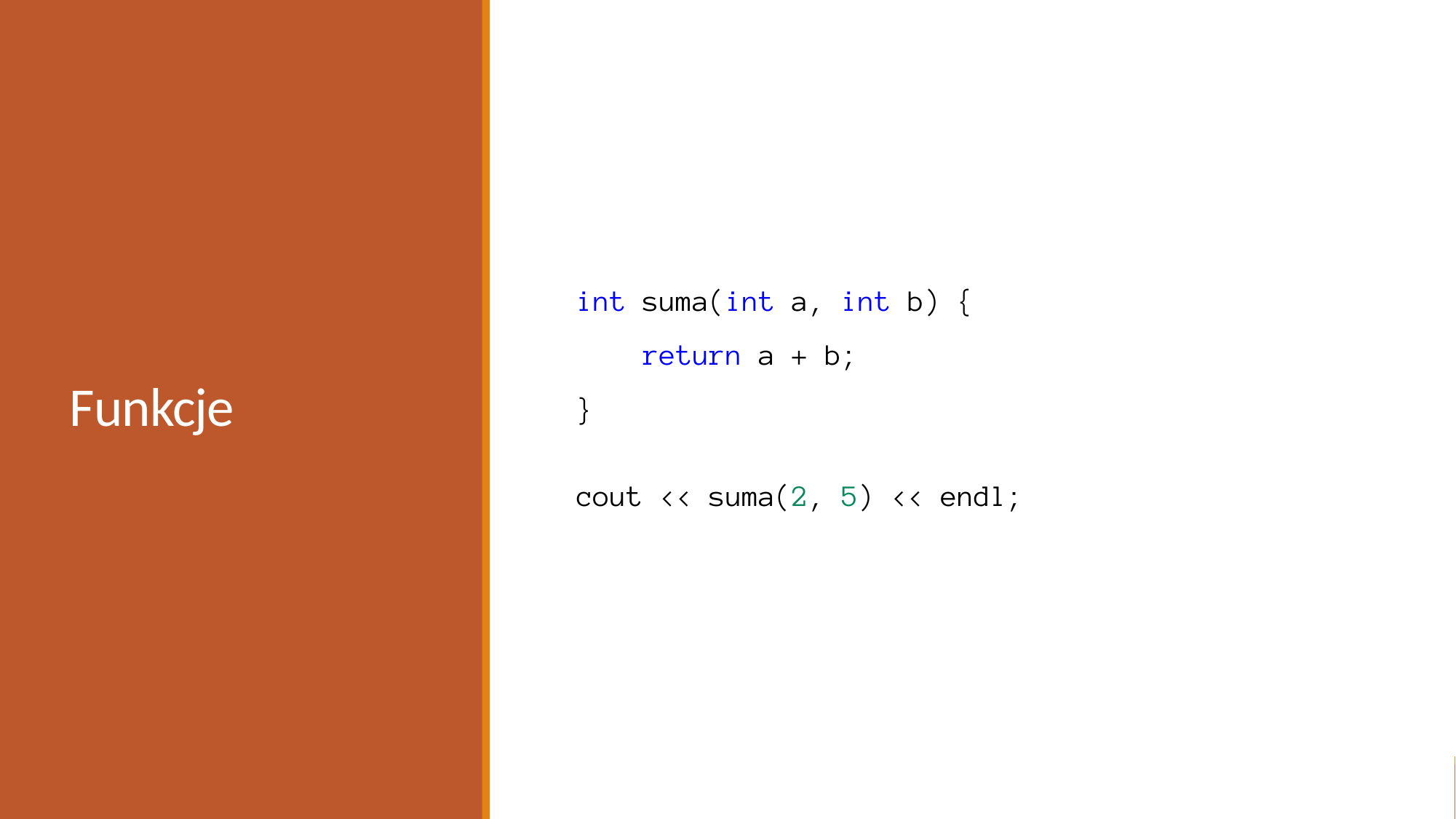

# Funkcje
int suma(int a, int b) {
    return a + b;
}
cout << suma(2, 5) << endl;